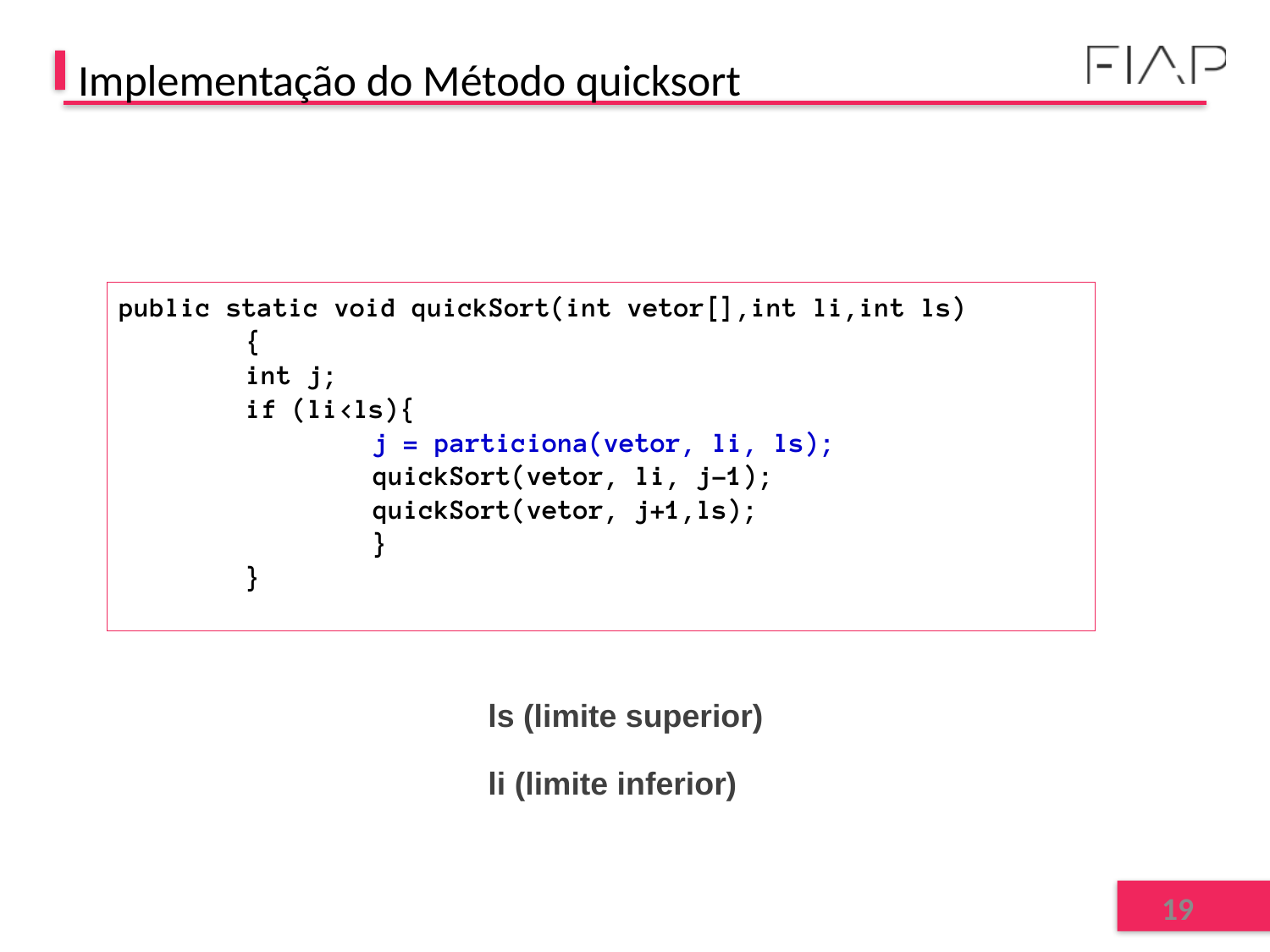

# Implementação do Método quicksort
public static void quickSort(int vetor[],int li,int ls)
	{
	int j;
	if (li<ls){
		j = particiona(vetor, li, ls);
		quickSort(vetor, li, j-1);
		quickSort(vetor, j+1,ls);
		}
	}

ls (limite superior)
li (limite inferior)
19